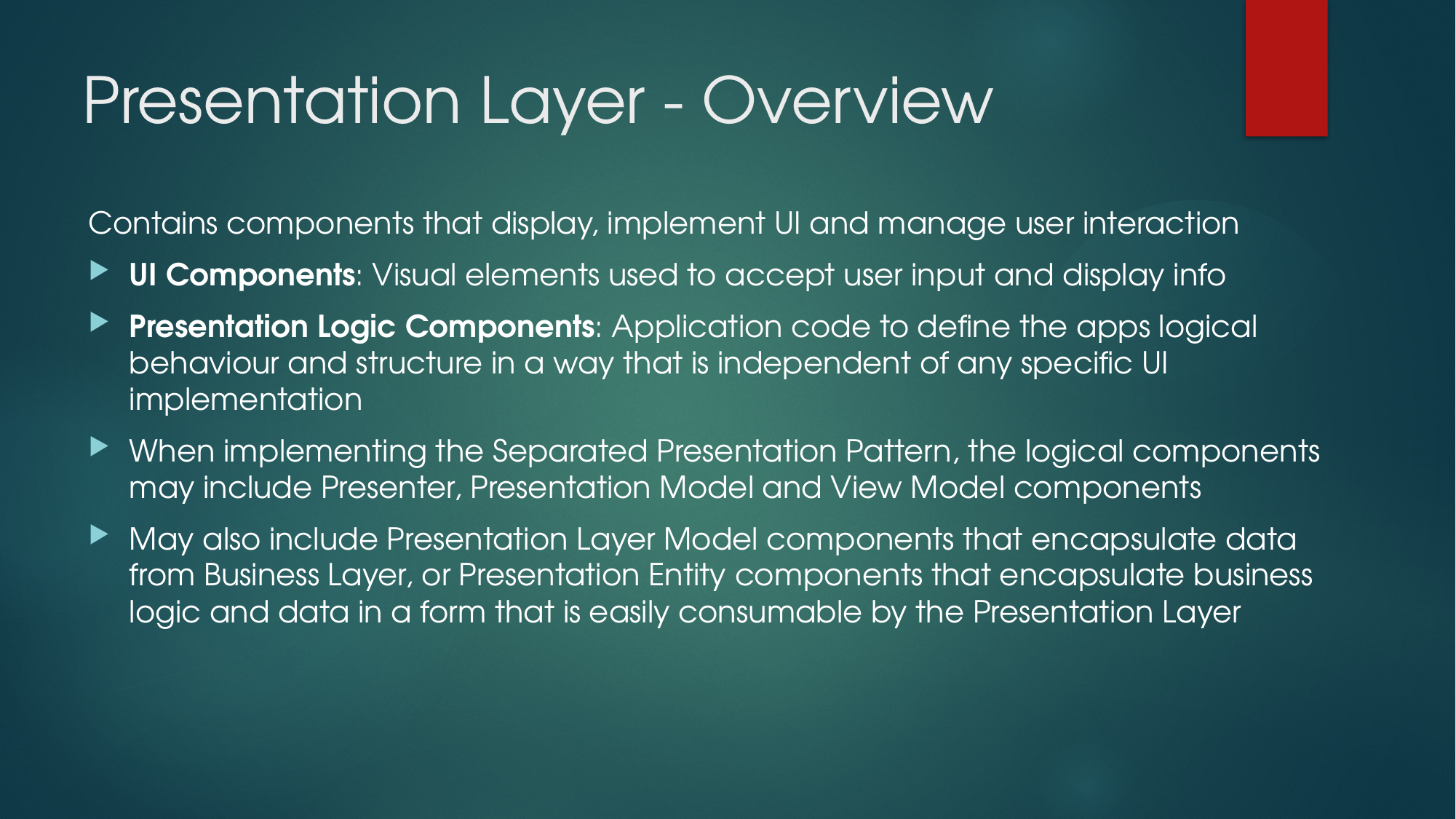

# Presentation Layer - Overview
Contains components that display, implement UI and manage user interaction
UI Components: Visual elements used to accept user input and display info
Presentation Logic Components: Application code to define the apps logical behaviour and structure in a way that is independent of any specific UI implementation
When implementing the Separated Presentation Pattern, the logical components may include Presenter, Presentation Model and View Model components
May also include Presentation Layer Model components that encapsulate data from Business Layer, or Presentation Entity components that encapsulate business logic and data in a form that is easily consumable by the Presentation Layer